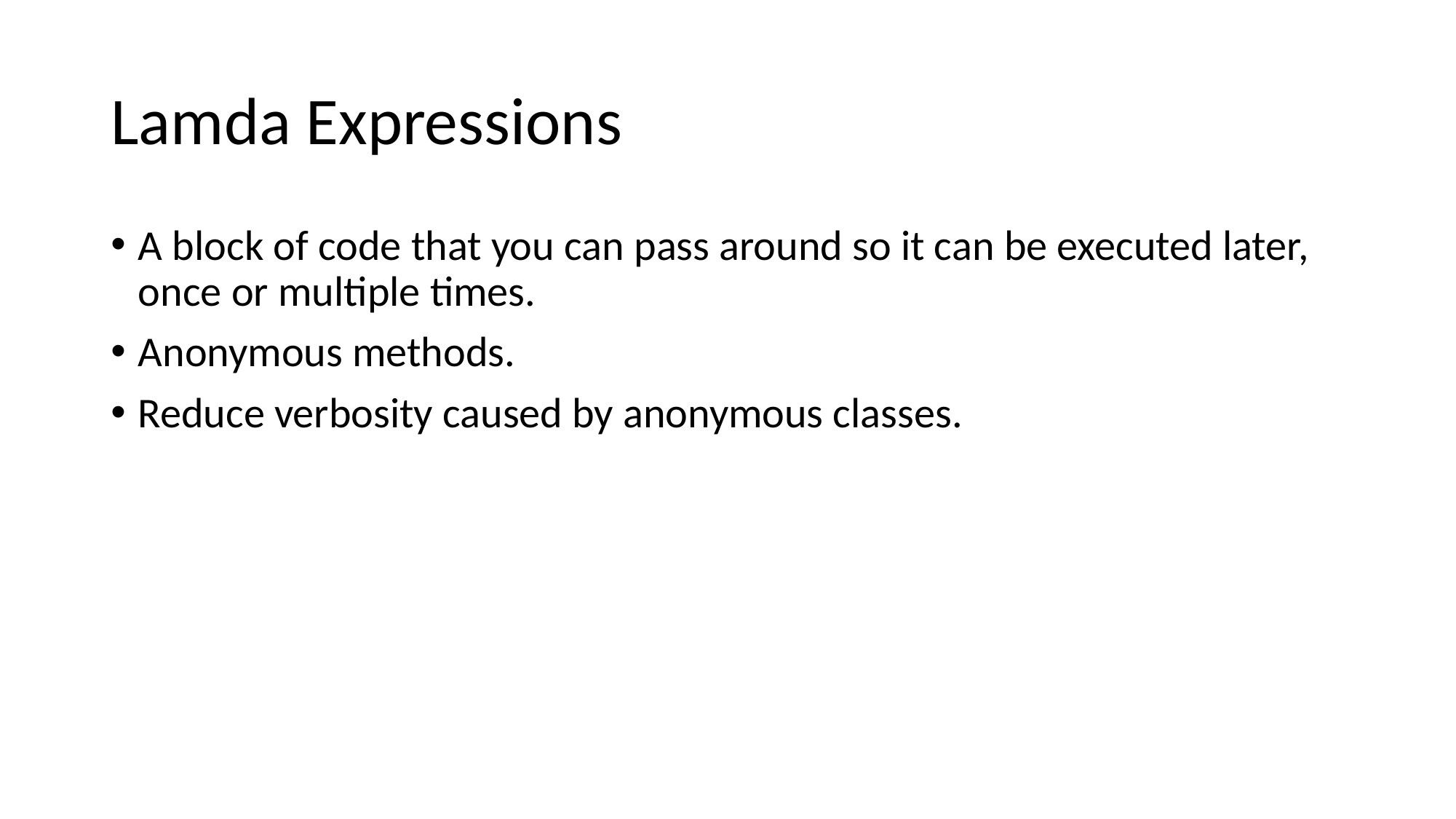

# Lamda Expressions
A block of code that you can pass around so it can be executed later, once or multiple times.
Anonymous methods.
Reduce verbosity caused by anonymous classes.